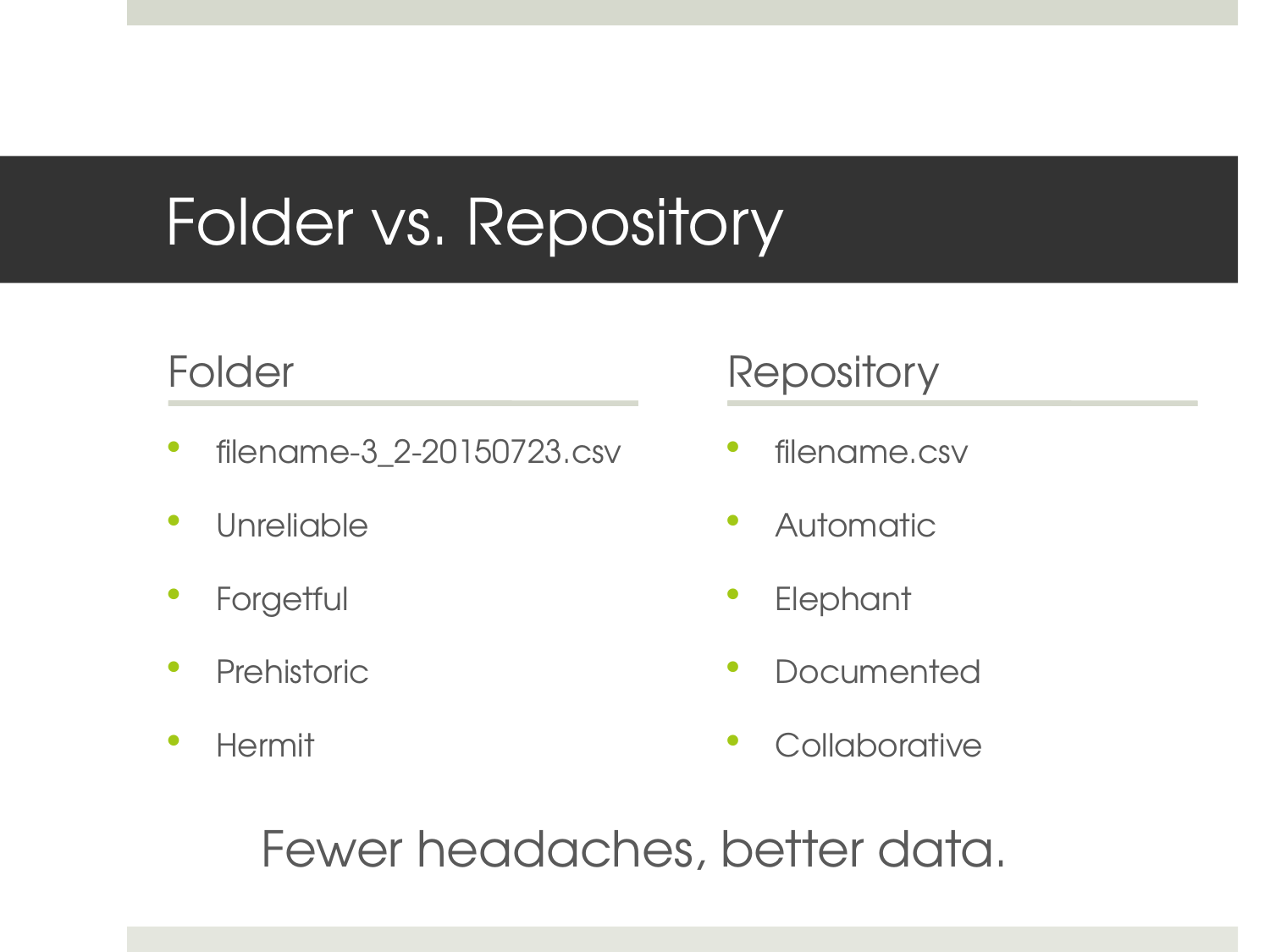

# Folder vs. Repository
Folder
Repository
filename-3_2-20150723.csv
Unreliable
Forgetful
Prehistoric
Hermit
filename.csv
Automatic
Elephant
Documented
Collaborative
Fewer headaches, better data.